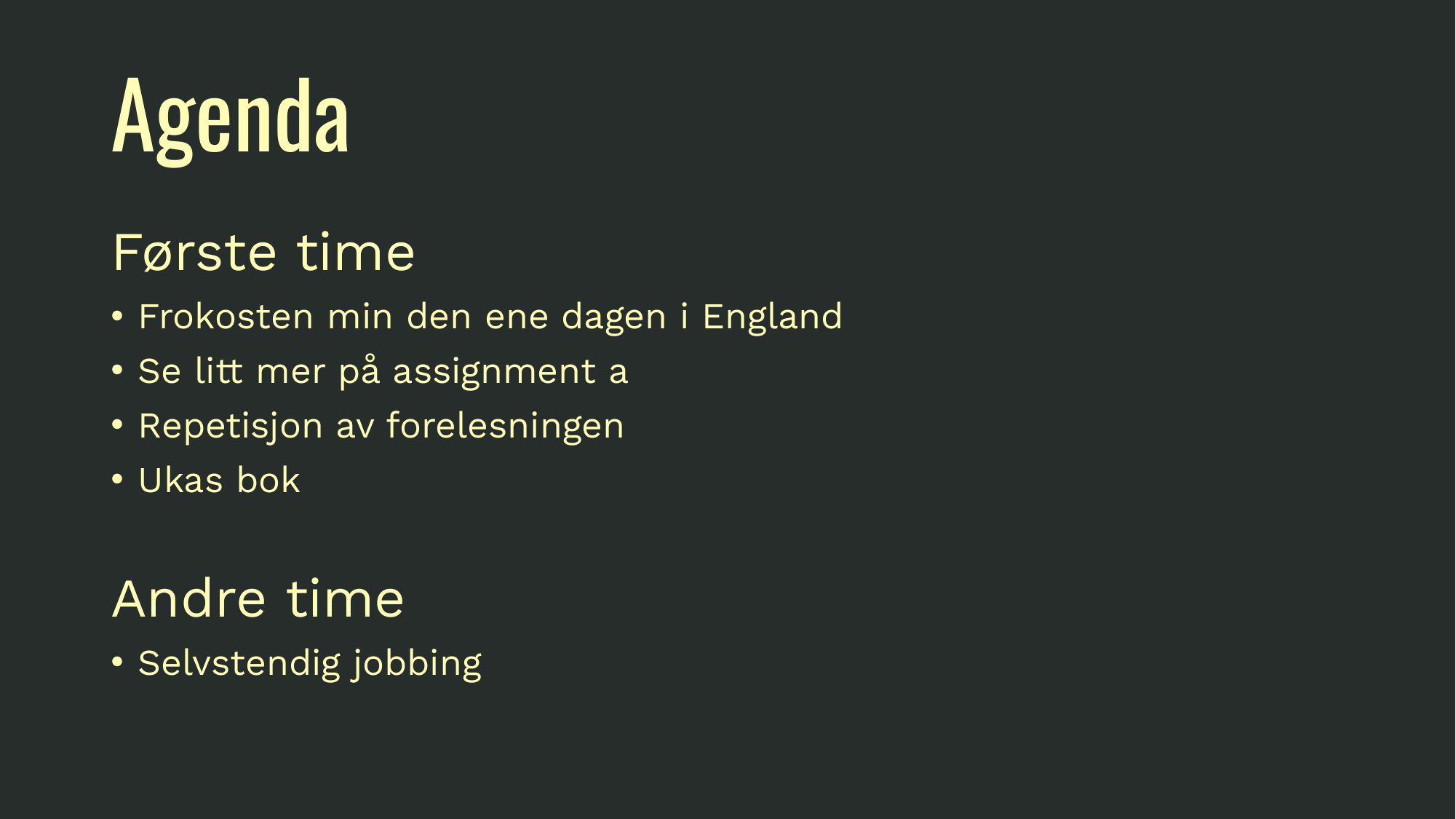

# Agenda
Første time
Frokosten min den ene dagen i England
Se litt mer på assignment a
Repetisjon av forelesningen
Ukas bok

Andre time
Selvstendig jobbing